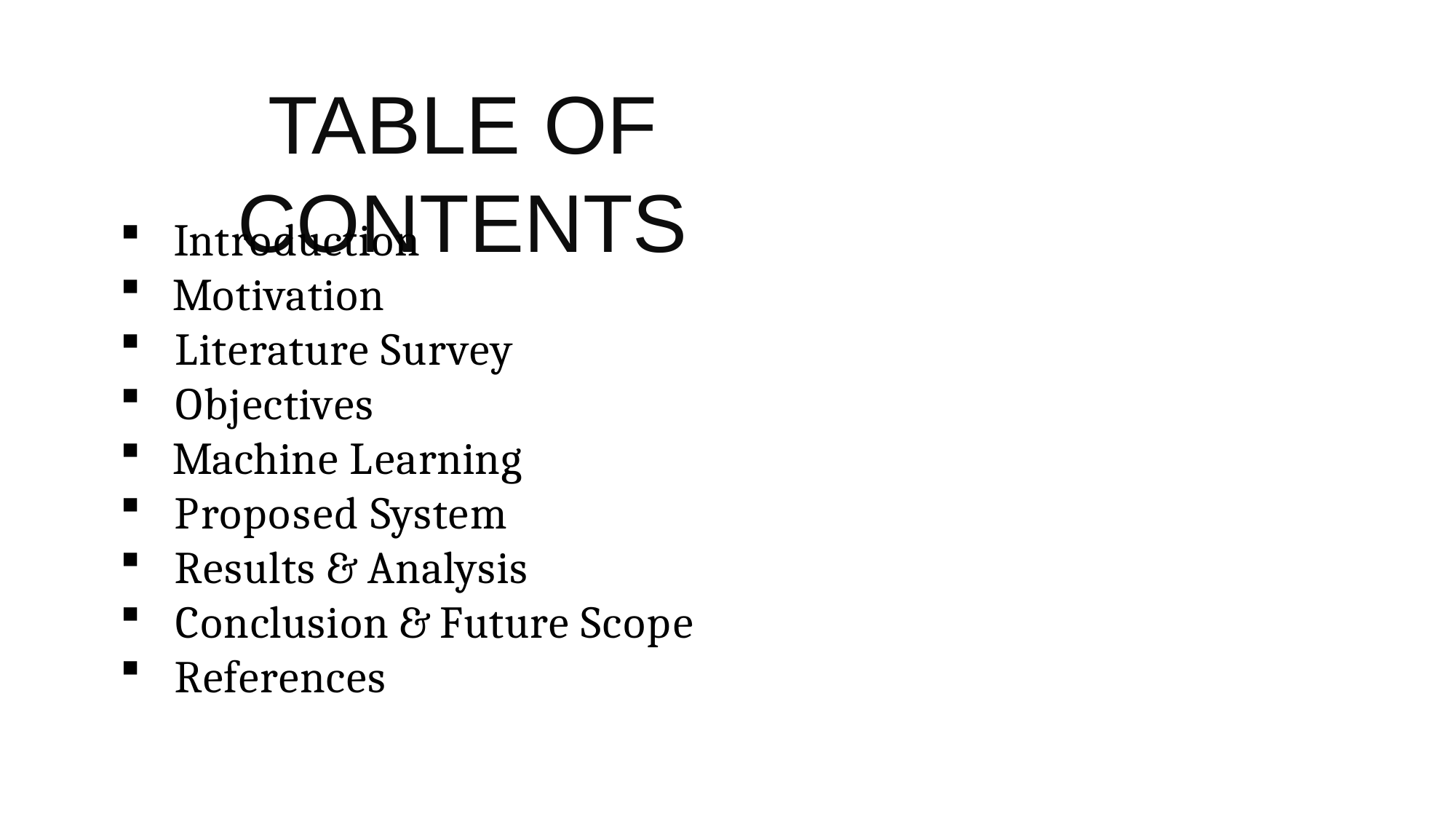

TABLE OF CONTENTS
Introduction
Motivation
Literature Survey
Objectives
Machine Learning
Proposed System
Results & Analysis
Conclusion & Future Scope
References